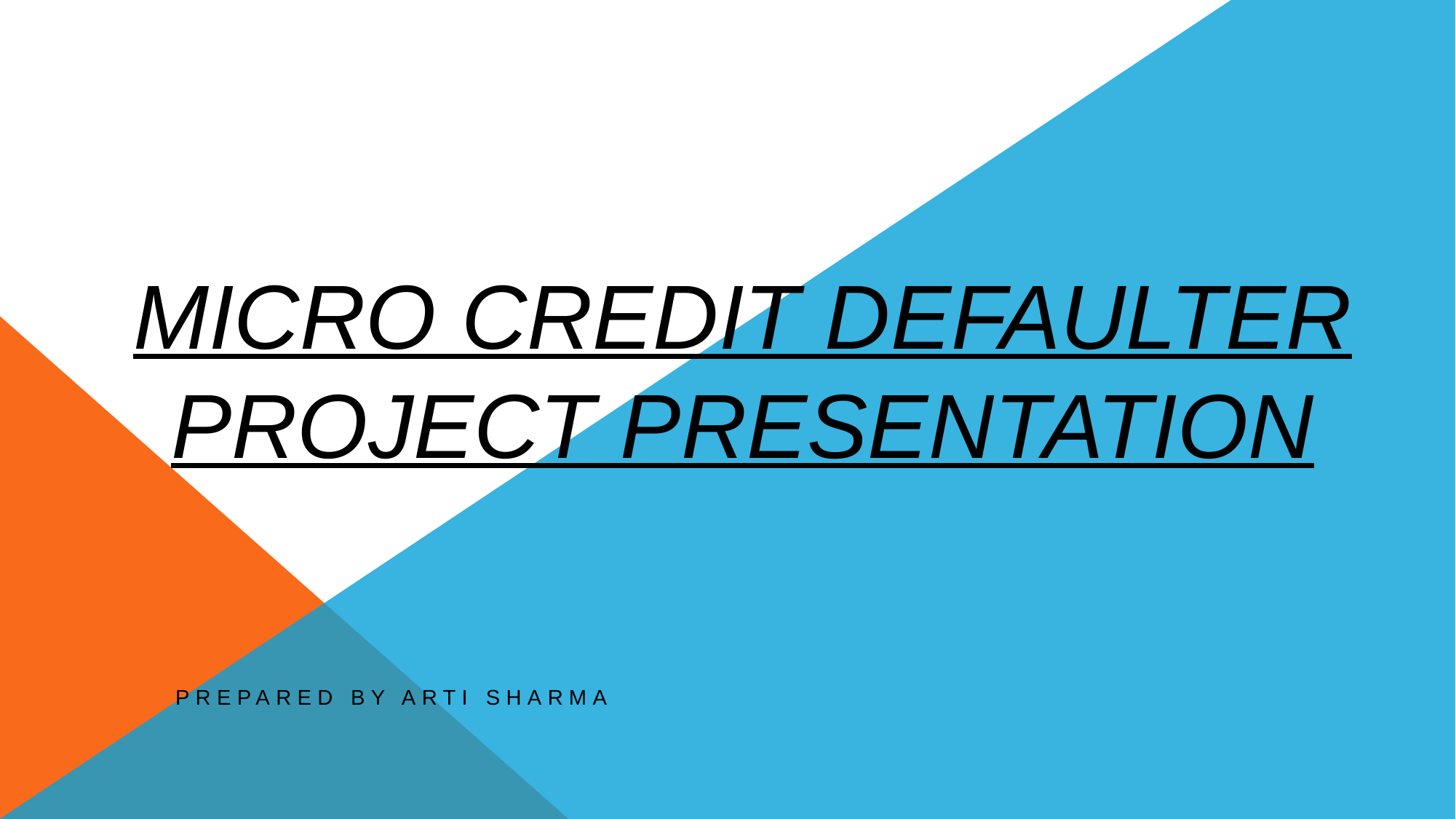

# Micro Credit Defaulter Project Presentation
Prepared by Arti Sharma